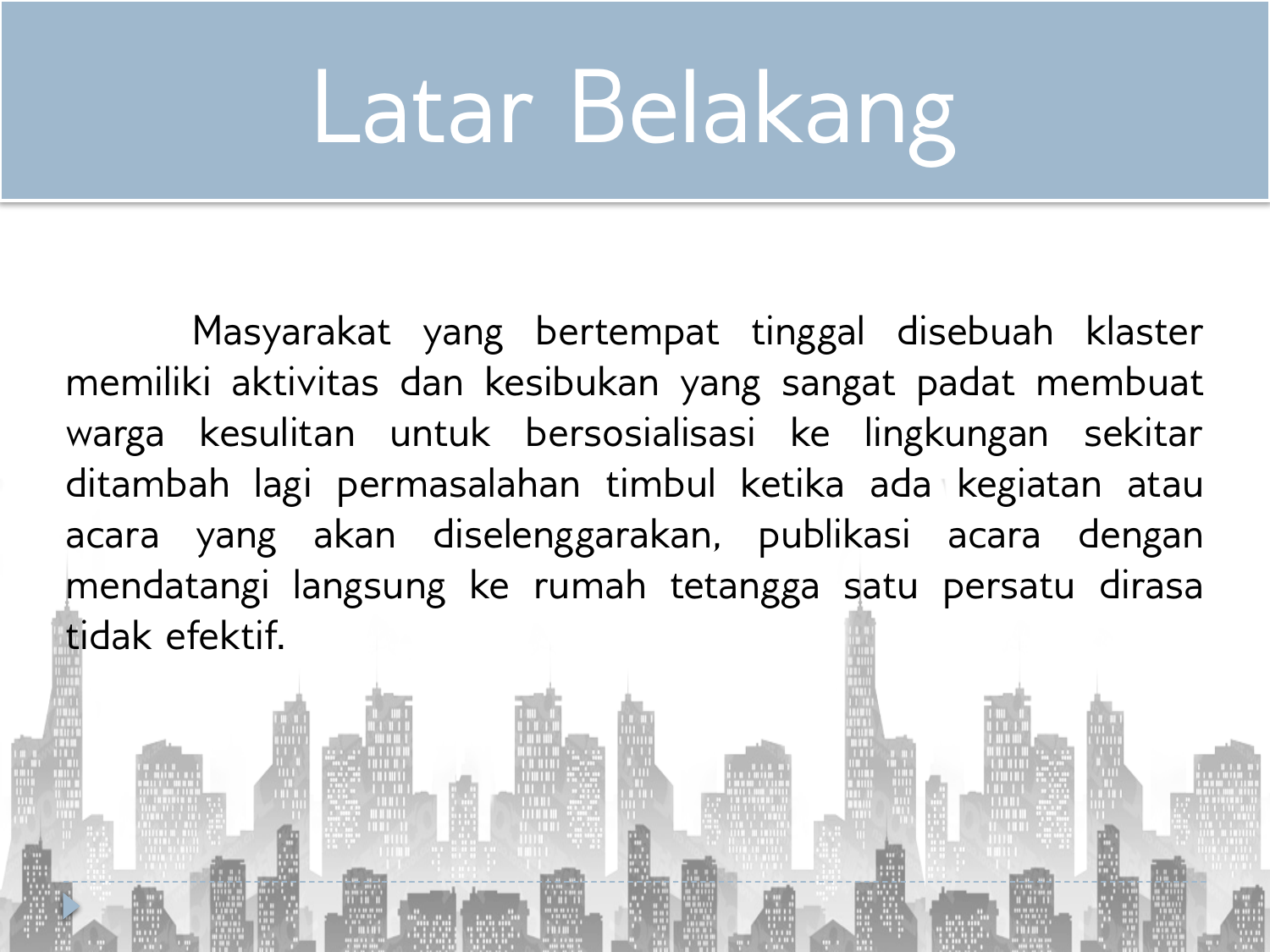

Latar Belakang
	Masyarakat yang bertempat tinggal disebuah klaster memiliki aktivitas dan kesibukan yang sangat padat membuat warga kesulitan untuk bersosialisasi ke lingkungan sekitar ditambah lagi permasalahan timbul ketika ada kegiatan atau acara yang akan diselenggarakan, publikasi acara dengan mendatangi langsung ke rumah tetangga satu persatu dirasa tidak efektif.